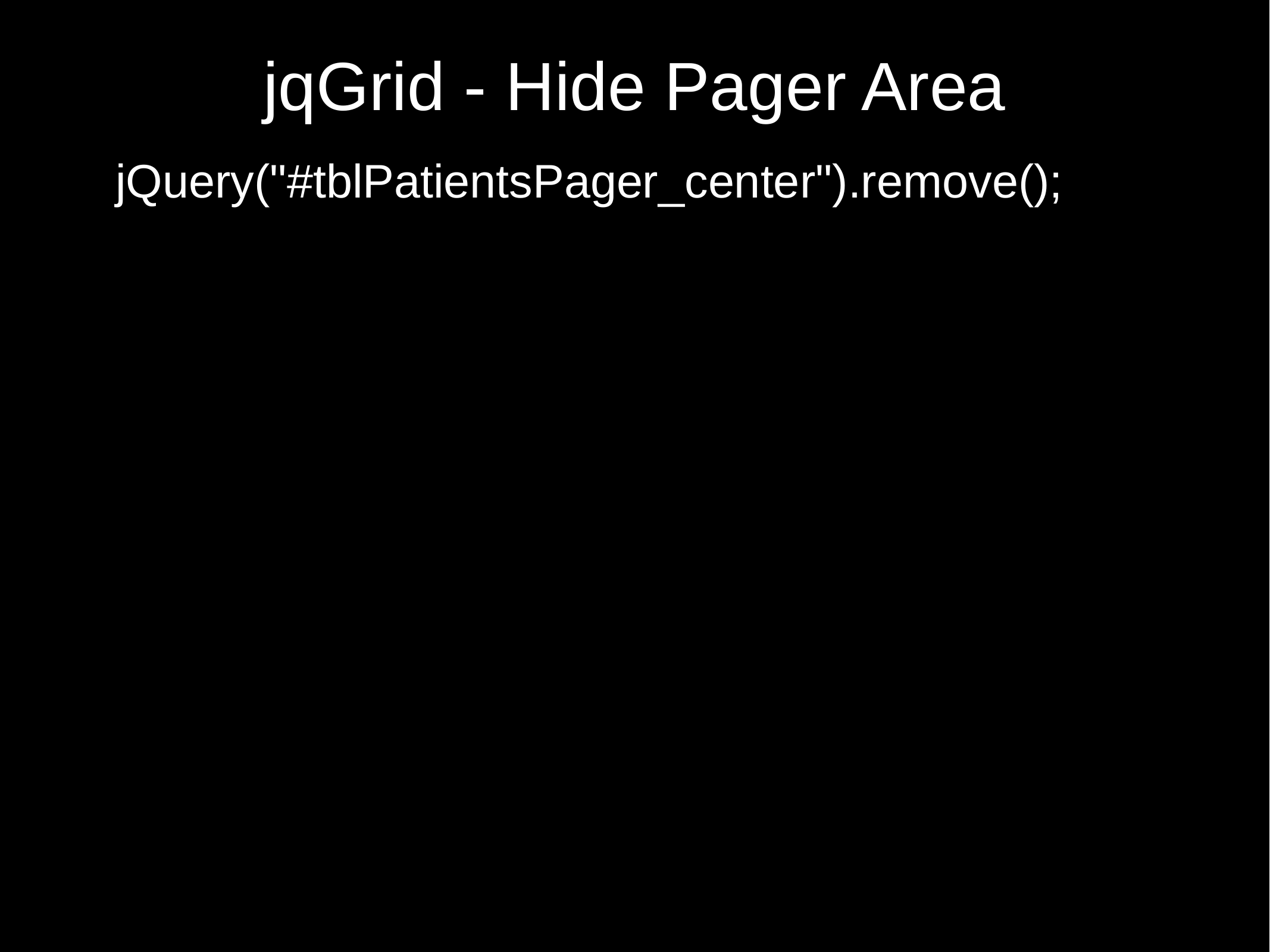

# jqGrid - Hide Pager Area
jQuery("#tblPatientsPager_center").remove();